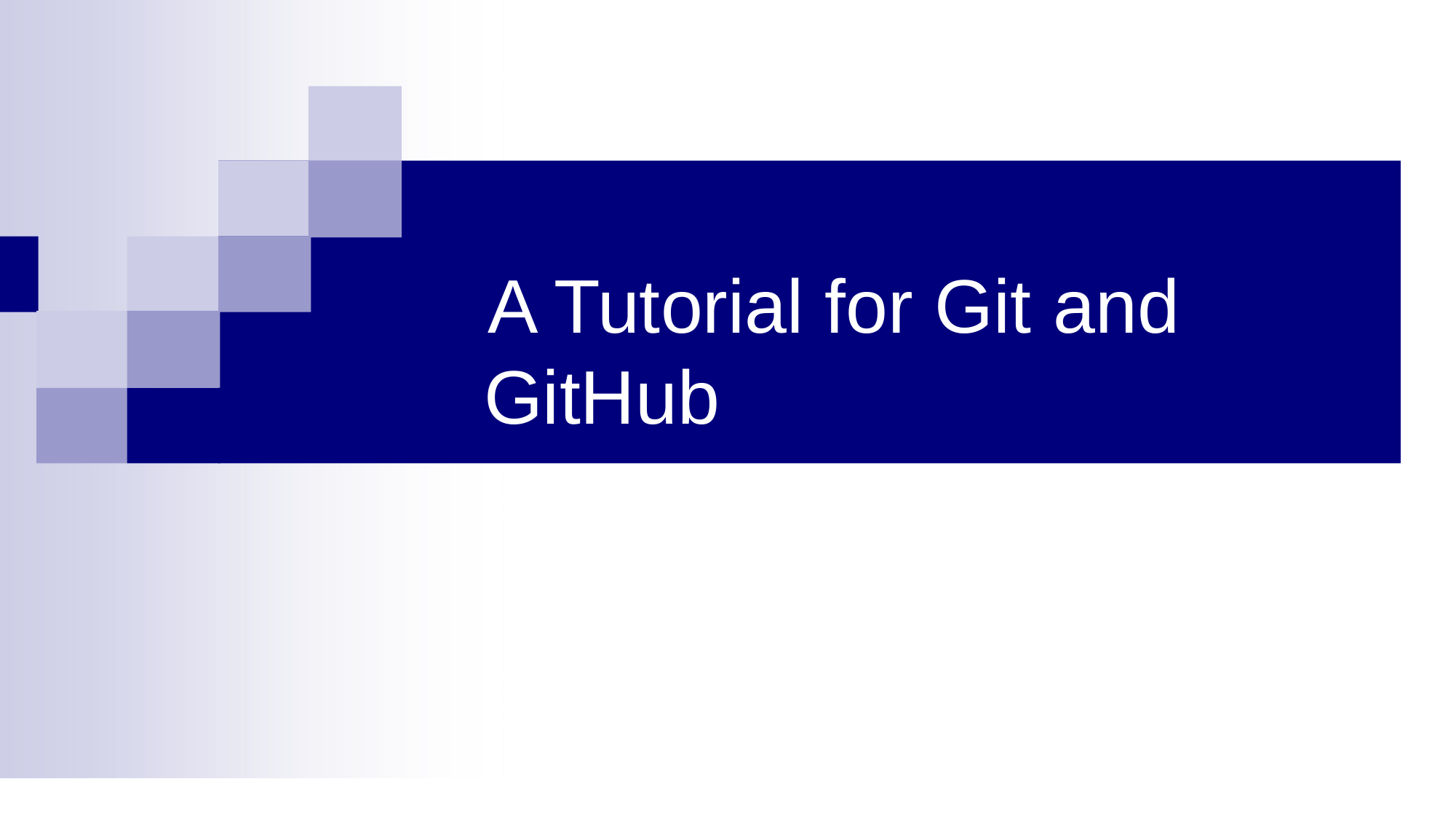

# A Tutorial for Git and
GitHub